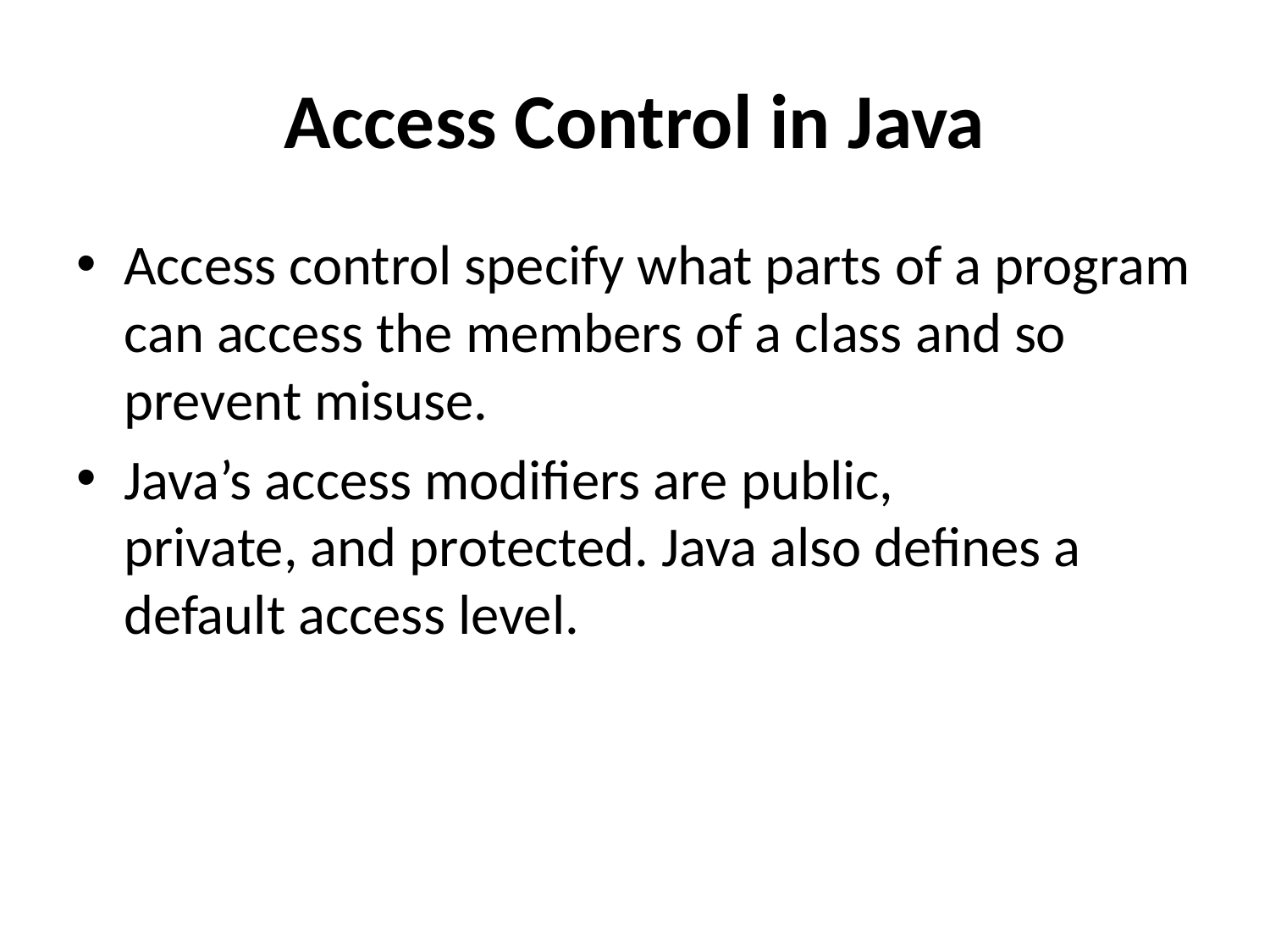

# Access Control in Java
Access control specify what parts of a program can access the members of a class and so prevent misuse.
Java’s access modifiers are public, private, and protected. Java also defines a default access level.